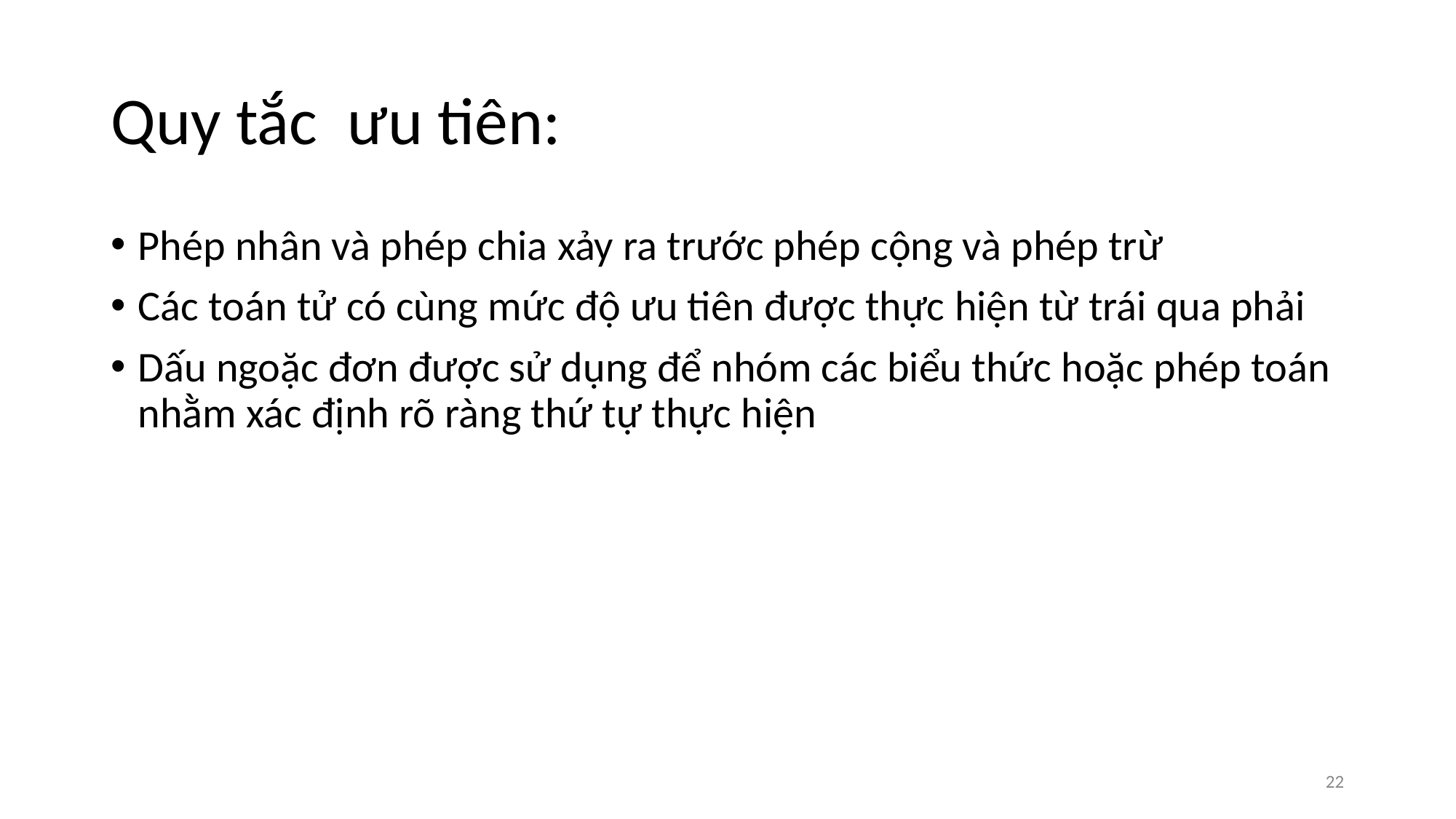

# Quy tắc  ưu tiên:
Phép nhân và phép chia xảy ra trước phép cộng và phép trừ
Các toán tử có cùng mức độ ưu tiên được thực hiện từ trái qua phải
Dấu ngoặc đơn được sử dụng để nhóm các biểu thức hoặc phép toán nhằm xác định rõ ràng thứ tự thực hiện

22